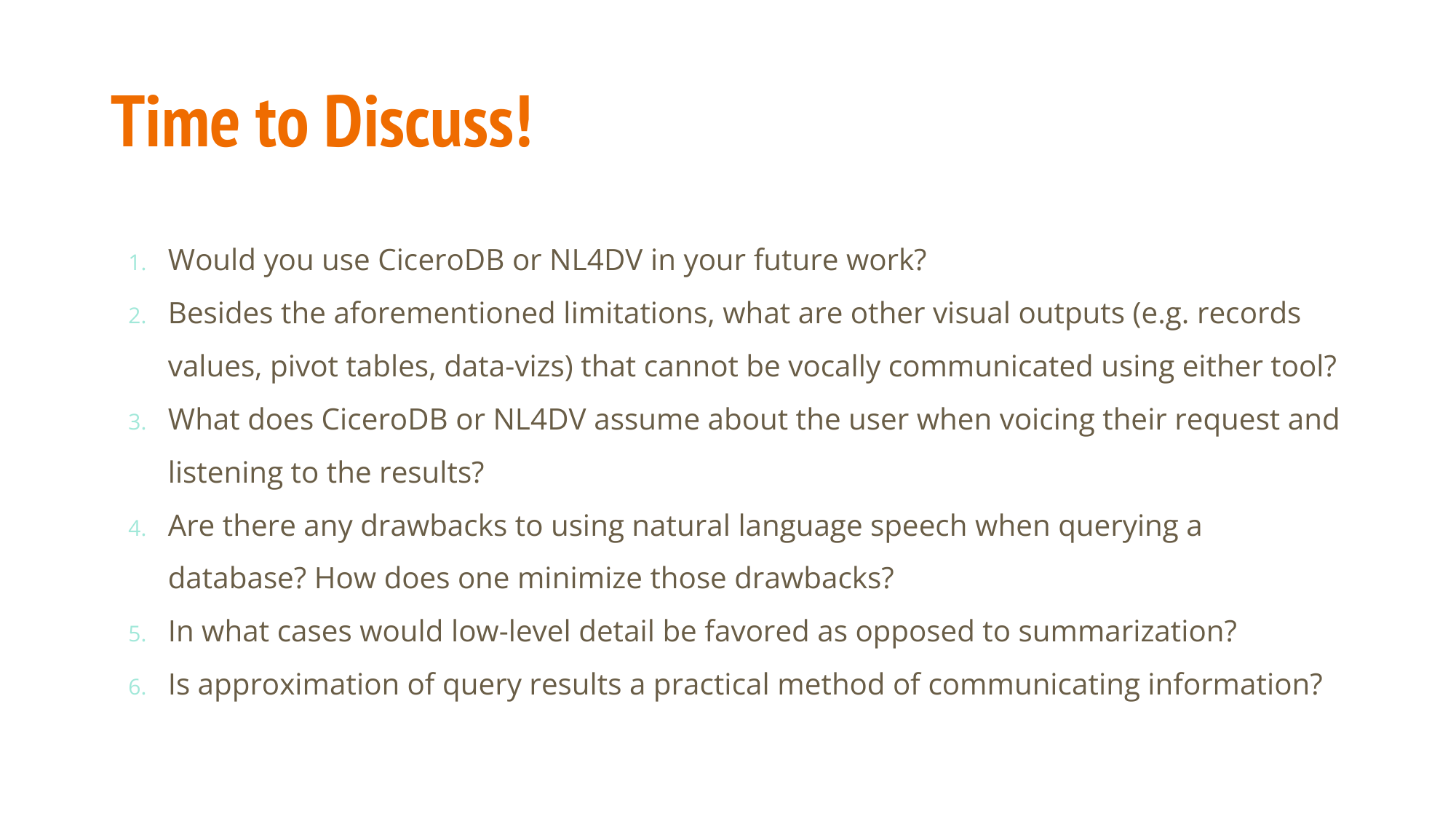

# Time to Discuss!
Would you use CiceroDB or NL4DV in your future work?
Besides the aforementioned limitations, what are other visual outputs (e.g. records values, pivot tables, data-vizs) that cannot be vocally communicated using either tool?
What does CiceroDB or NL4DV assume about the user when voicing their request and listening to the results?
Are there any drawbacks to using natural language speech when querying a database? How does one minimize those drawbacks?
In what cases would low-level detail be favored as opposed to summarization?
Is approximation of query results a practical method of communicating information?